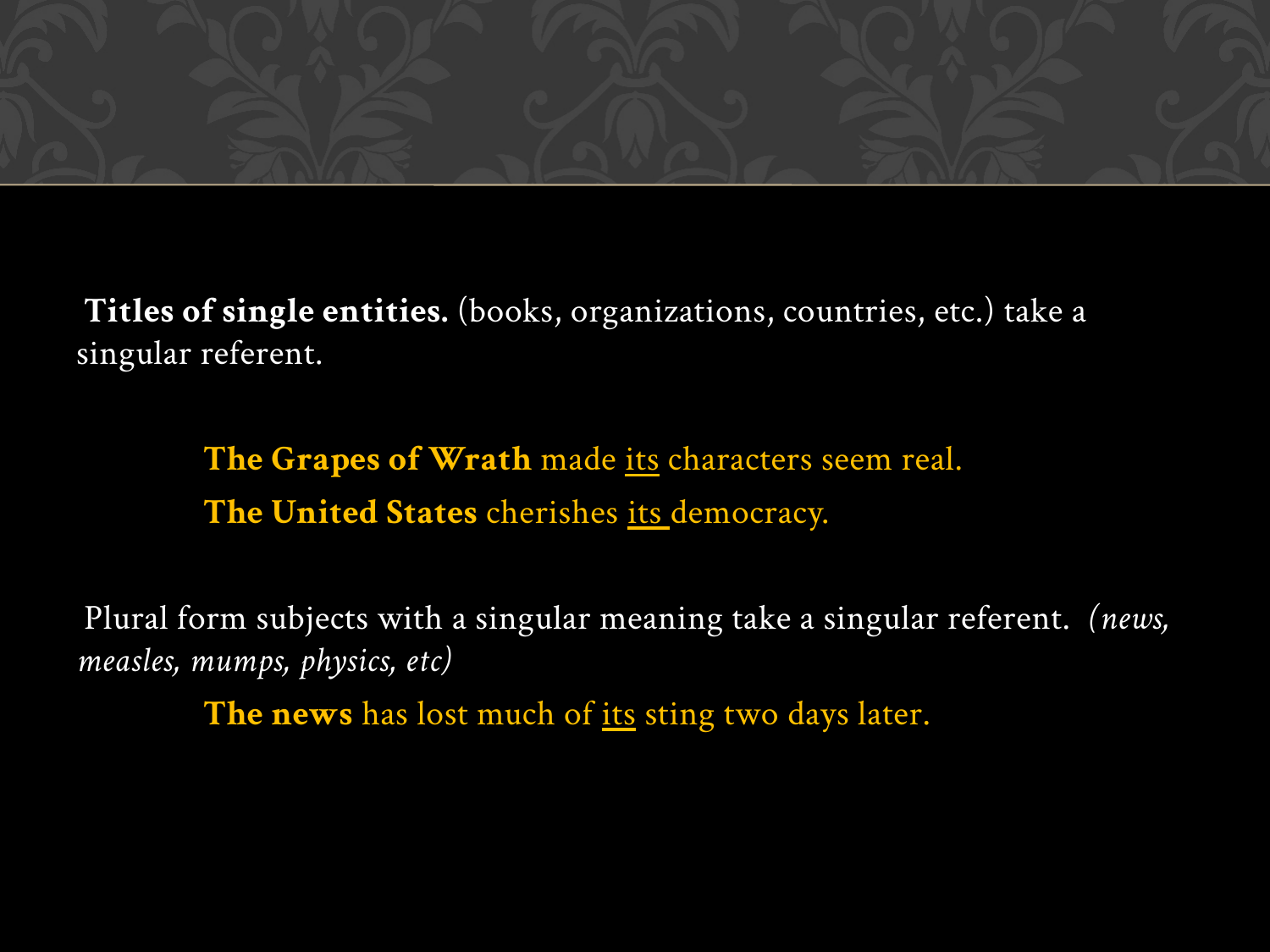

Titles of single entities. (books, organizations, countries, etc.) take a singular referent.

	The Grapes of Wrath made its characters seem real.
	The United States cherishes its democracy.

 Plural form subjects with a singular meaning take a singular referent.  (news, measles, mumps, physics, etc)
	The news has lost much of its sting two days later.